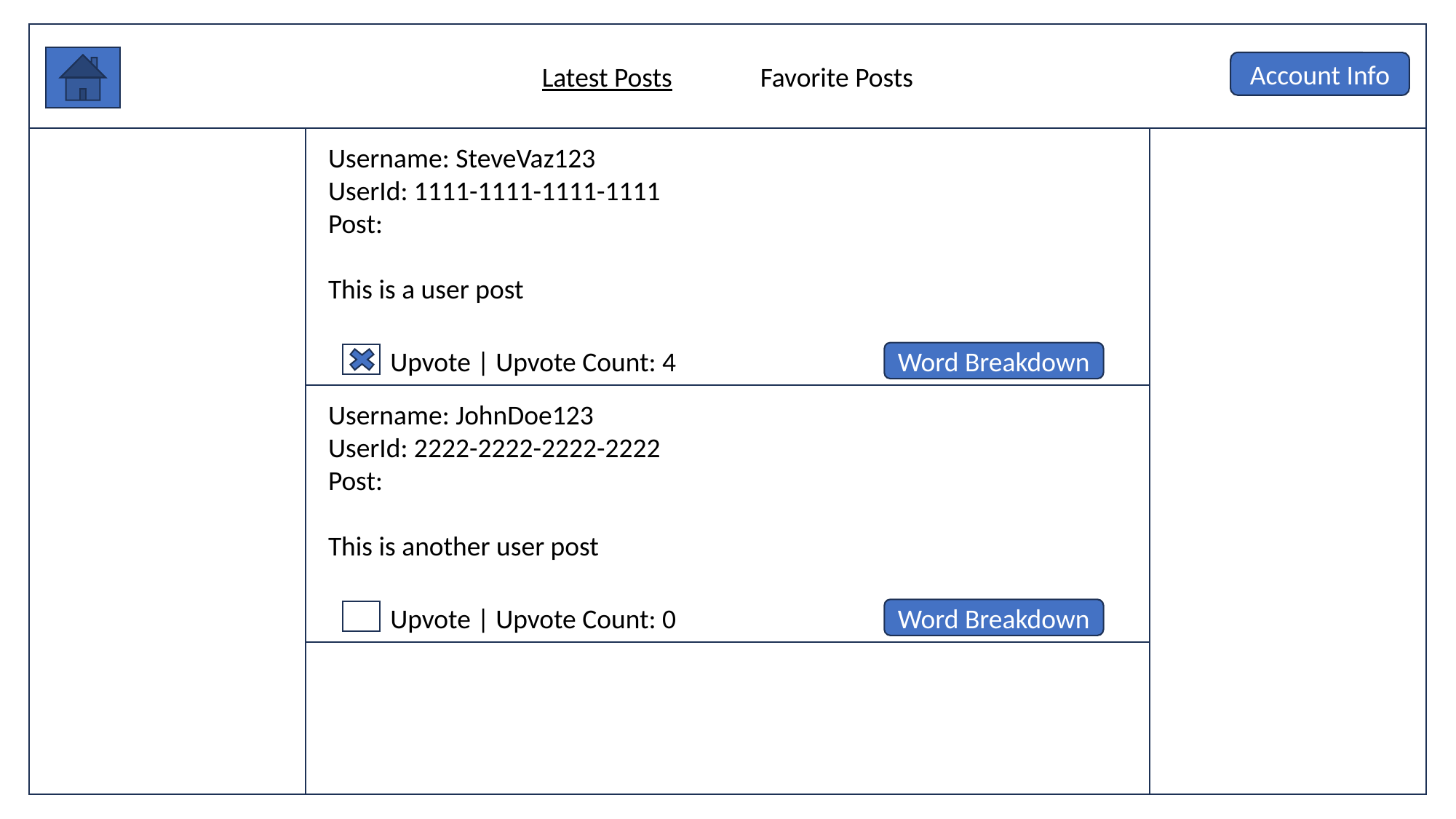

Latest Posts	Favorite Posts

Account Info

Username: SteveVaz123
UserId: 1111-1111-1111-1111
Post:

This is a user post

            Upvote | Upvote Count: 4
Word Breakdown

Username: JohnDoe123
UserId: 2222-2222-2222-2222
Post:

This is another user post

            Upvote | Upvote Count: 0
Word Breakdown